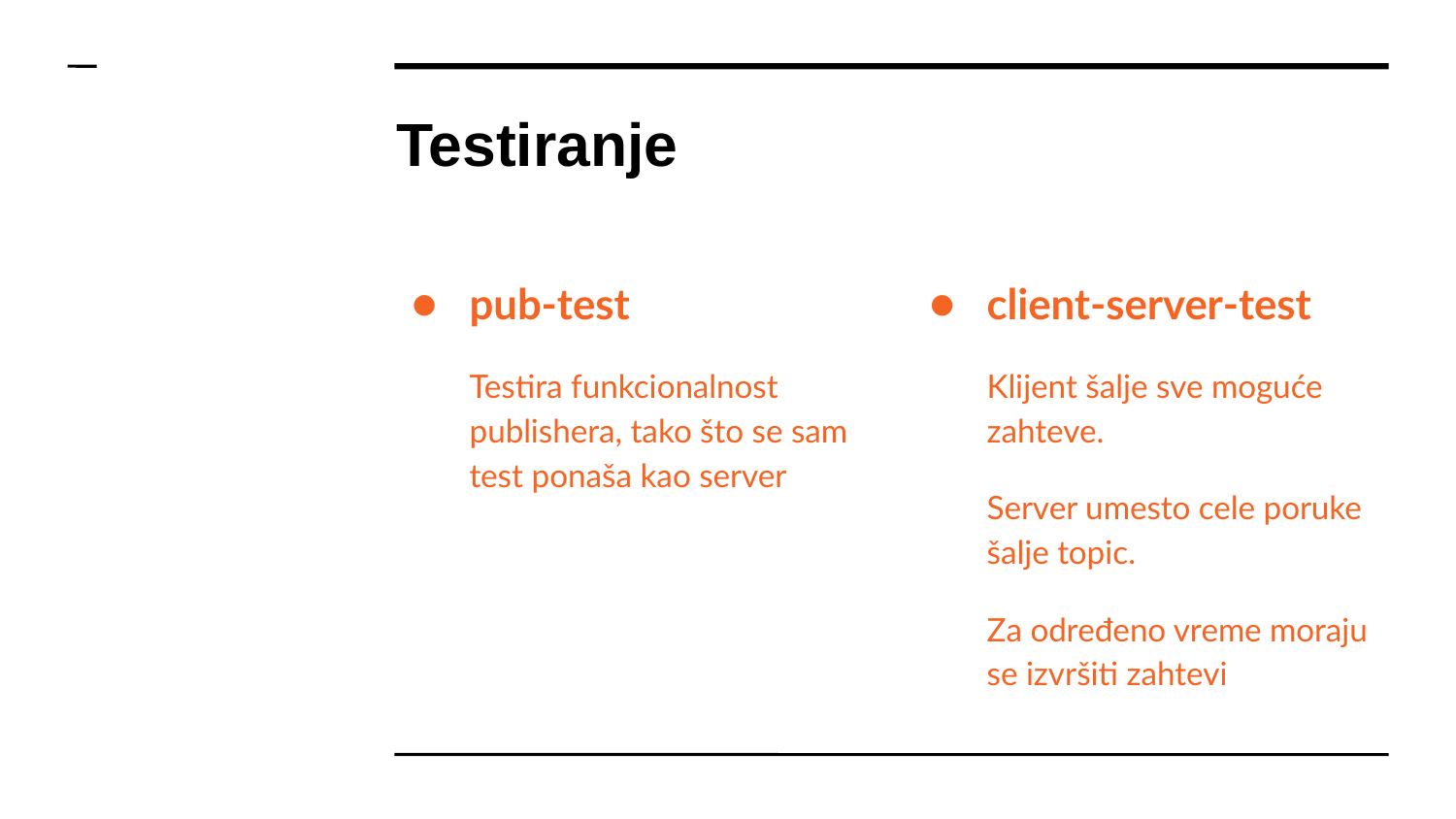

Testiranje
pub-test
Testira funkcionalnost publishera, tako što se sam test ponaša kao server
client-server-test
Klijent šalje sve moguće zahteve.
Server umesto cele poruke šalje topic.
Za određeno vreme moraju se izvršiti zahtevi